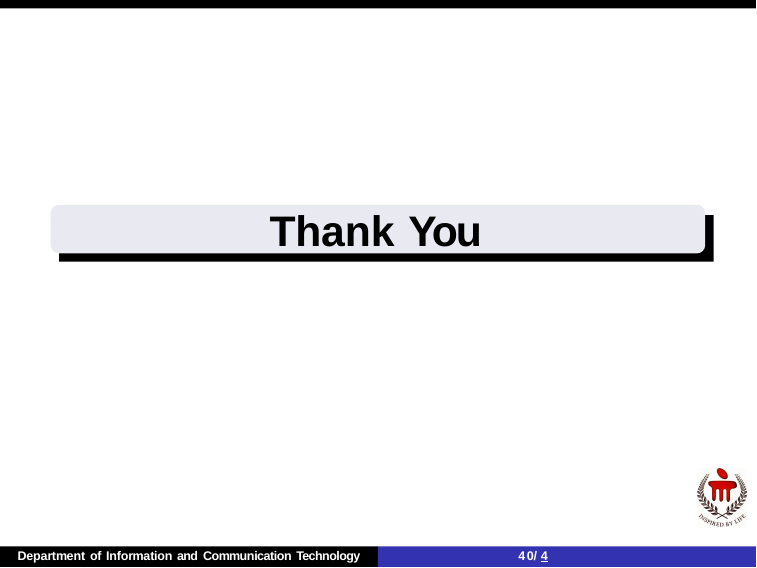

# Thank You

Department of Information and Communication Technology
40/ 4